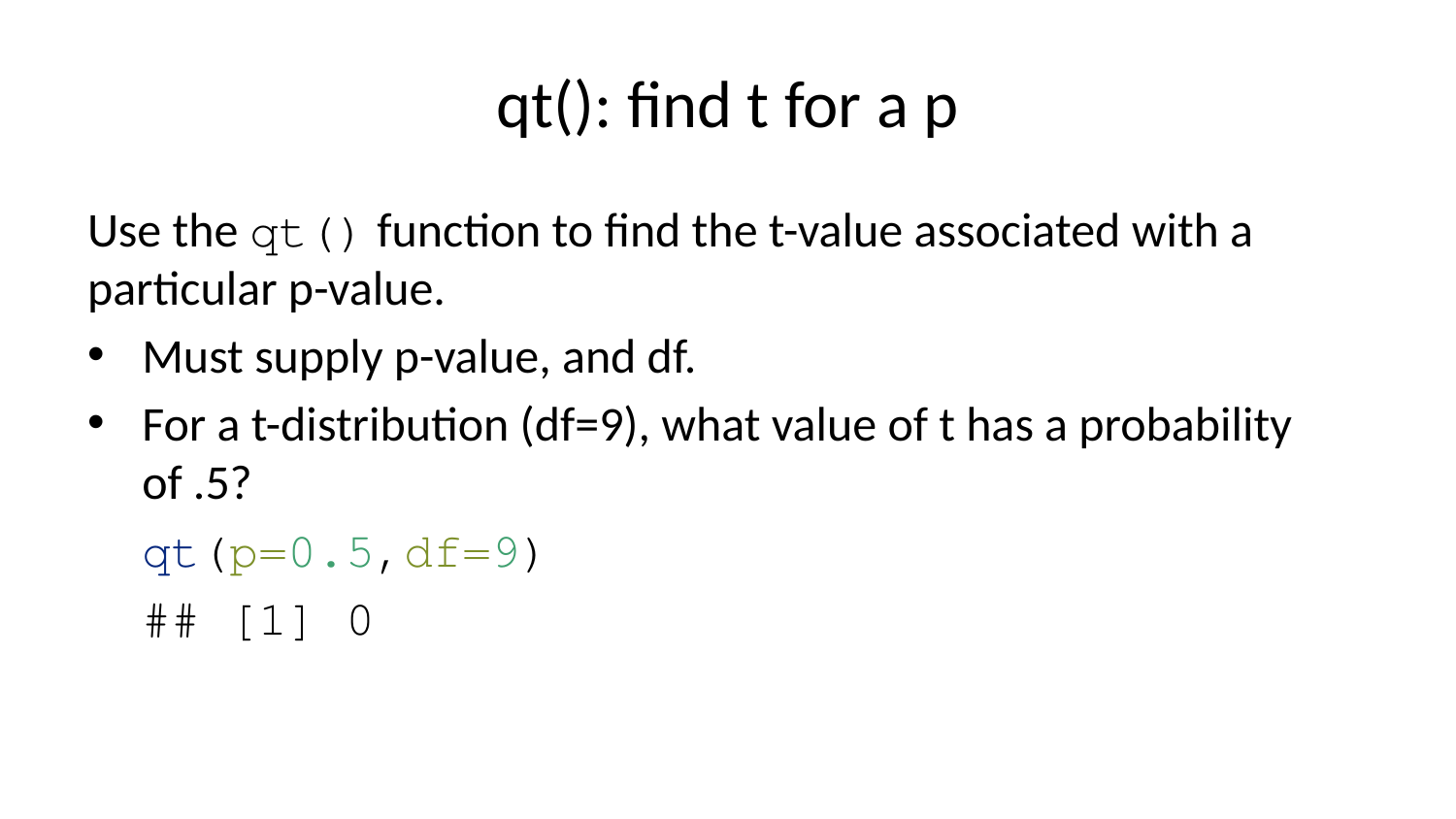

# qt(): find t for a p
Use the qt() function to find the t-value associated with a particular p-value.
Must supply p-value, and df.
For a t-distribution (df=9), what value of t has a probability of .5?
qt(p=0.5,df=9)
## [1] 0